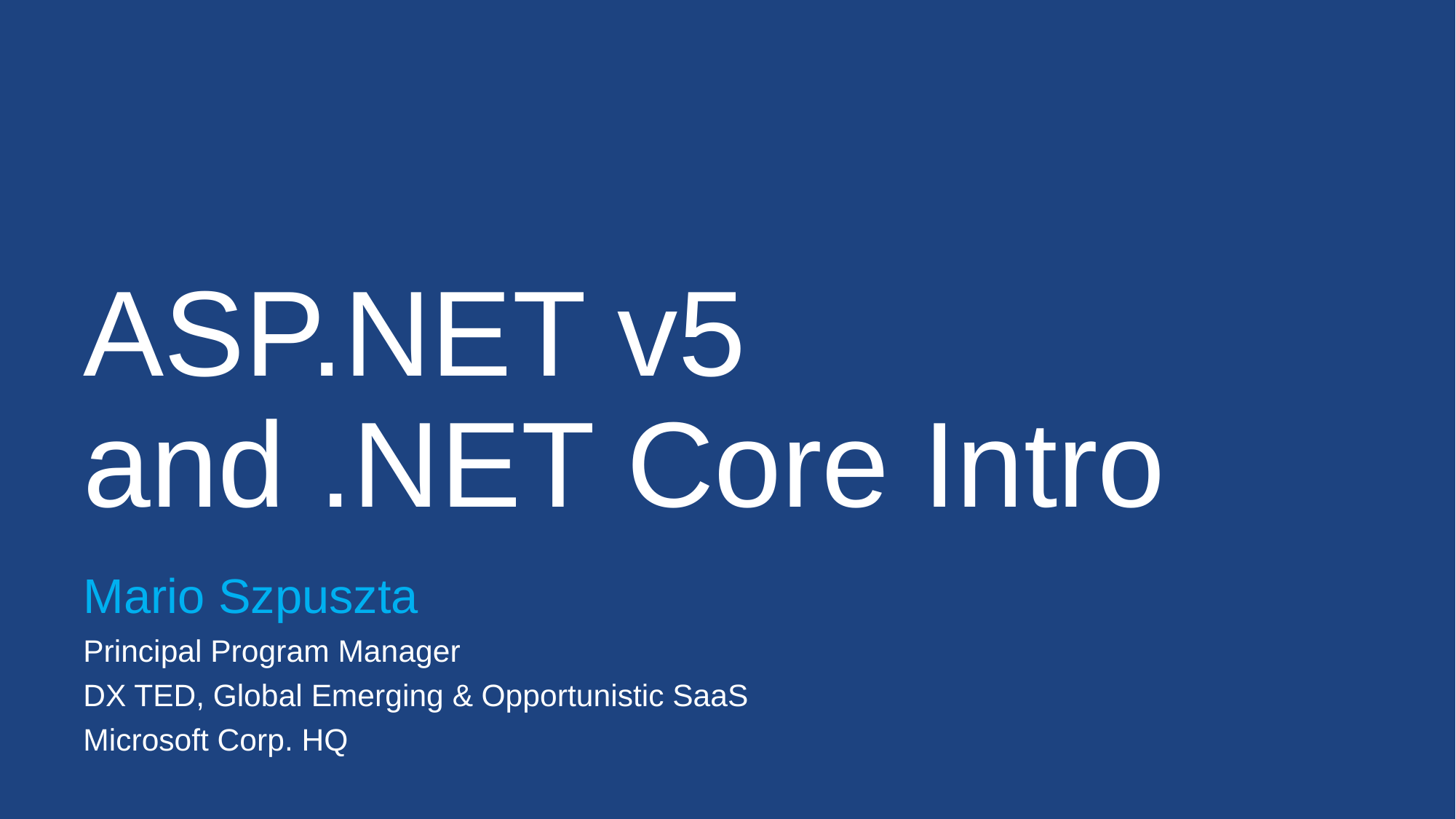

# ASP.NET v5 and .NET Core Intro
Mario Szpuszta
Principal Program Manager
DX TED, Global Emerging & Opportunistic SaaS
Microsoft Corp. HQ